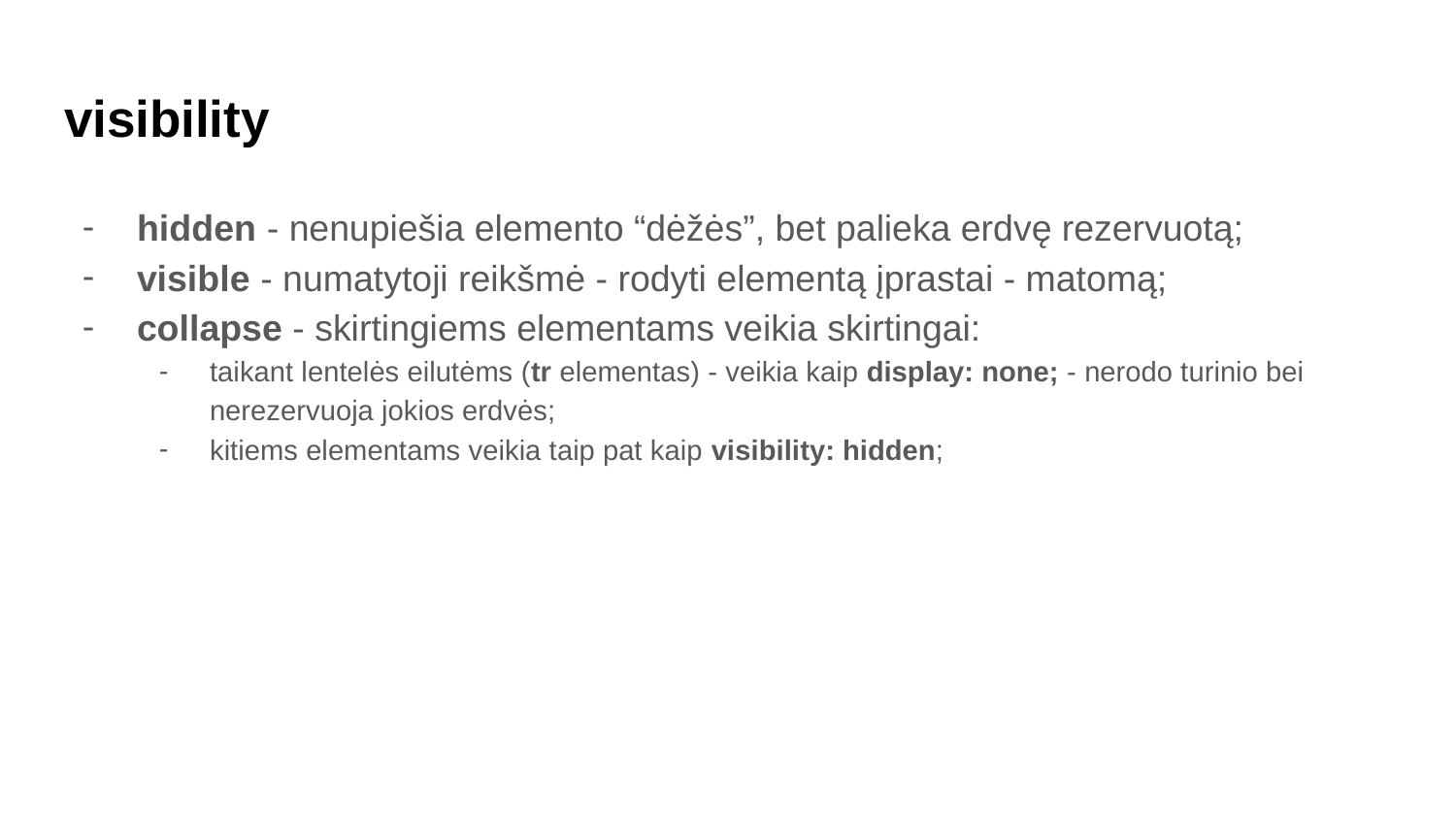

# visibility
hidden - nenupiešia elemento “dėžės”, bet palieka erdvę rezervuotą;
visible - numatytoji reikšmė - rodyti elementą įprastai - matomą;
collapse - skirtingiems elementams veikia skirtingai:
taikant lentelės eilutėms (tr elementas) - veikia kaip display: none; - nerodo turinio bei nerezervuoja jokios erdvės;
kitiems elementams veikia taip pat kaip visibility: hidden;